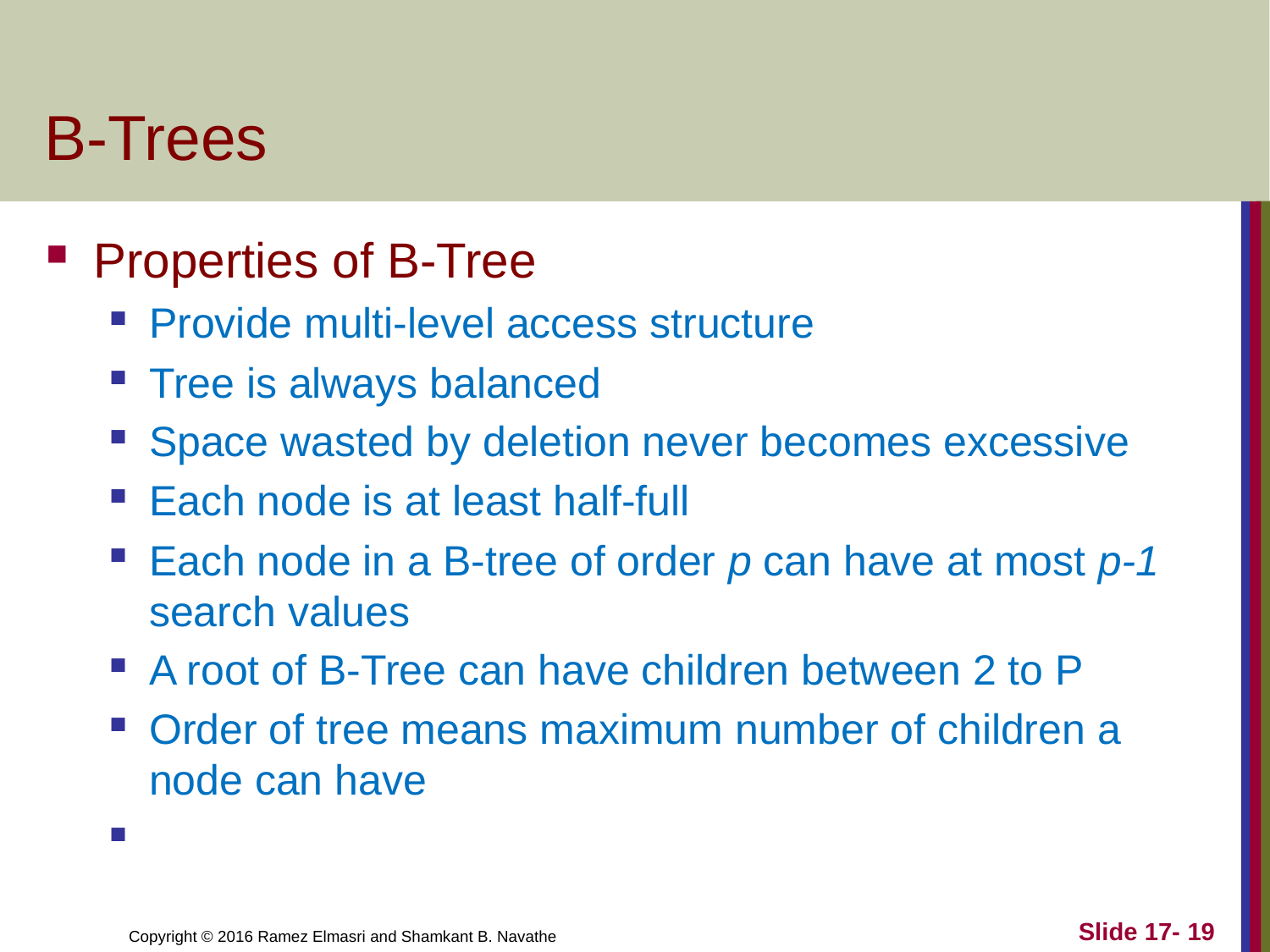

# B-Trees
Properties of B-Tree
Provide multi-level access structure
Tree is always balanced
Space wasted by deletion never becomes excessive
Each node is at least half-full
Each node in a B-tree of order p can have at most p-1 search values
A root of B-Tree can have children between 2 to P
Order of tree means maximum number of children a node can have

Slide 17- 19